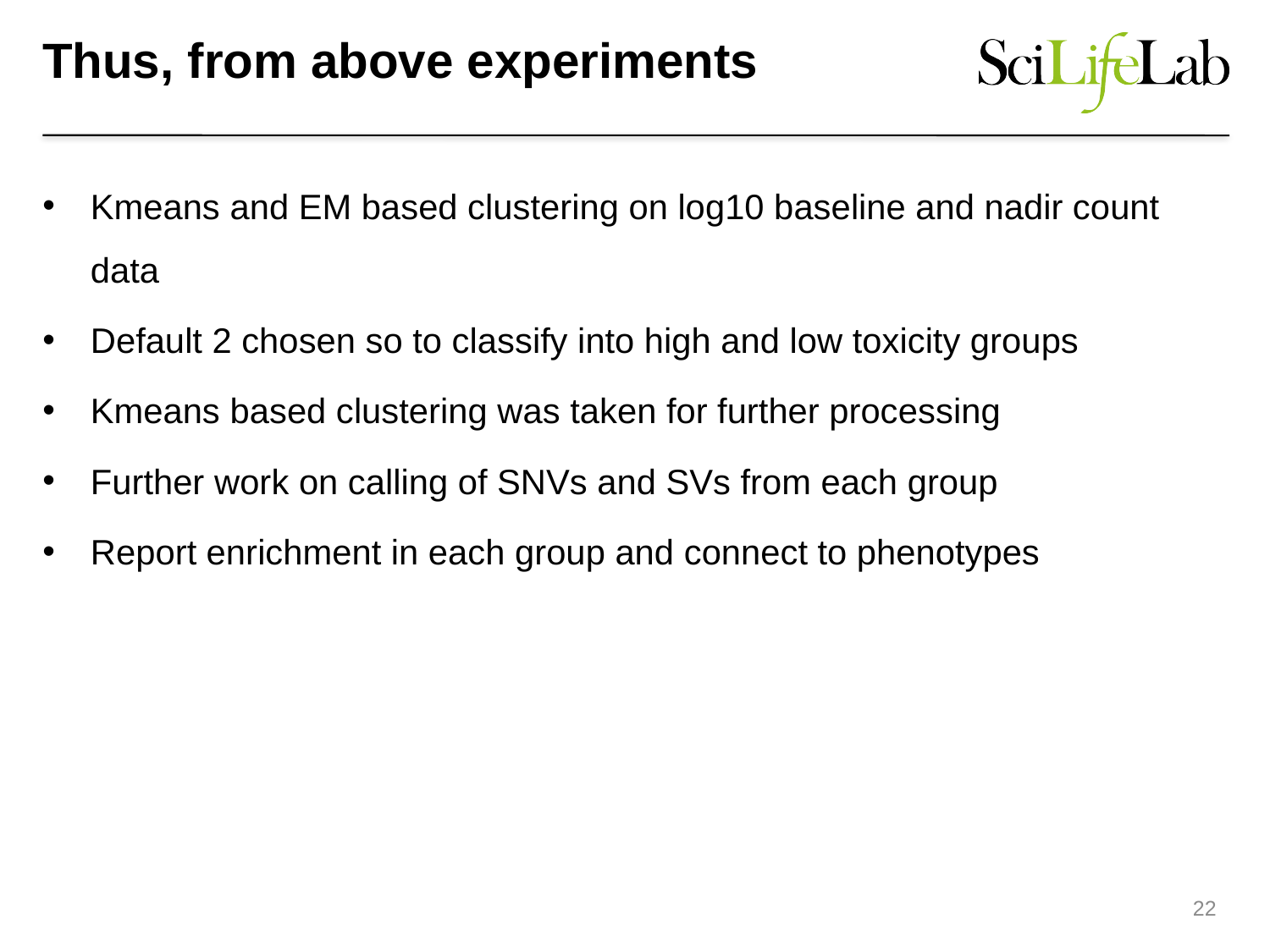

# Thus, from above experiments
Kmeans and EM based clustering on log10 baseline and nadir count data
Default 2 chosen so to classify into high and low toxicity groups
Kmeans based clustering was taken for further processing
Further work on calling of SNVs and SVs from each group
Report enrichment in each group and connect to phenotypes

22